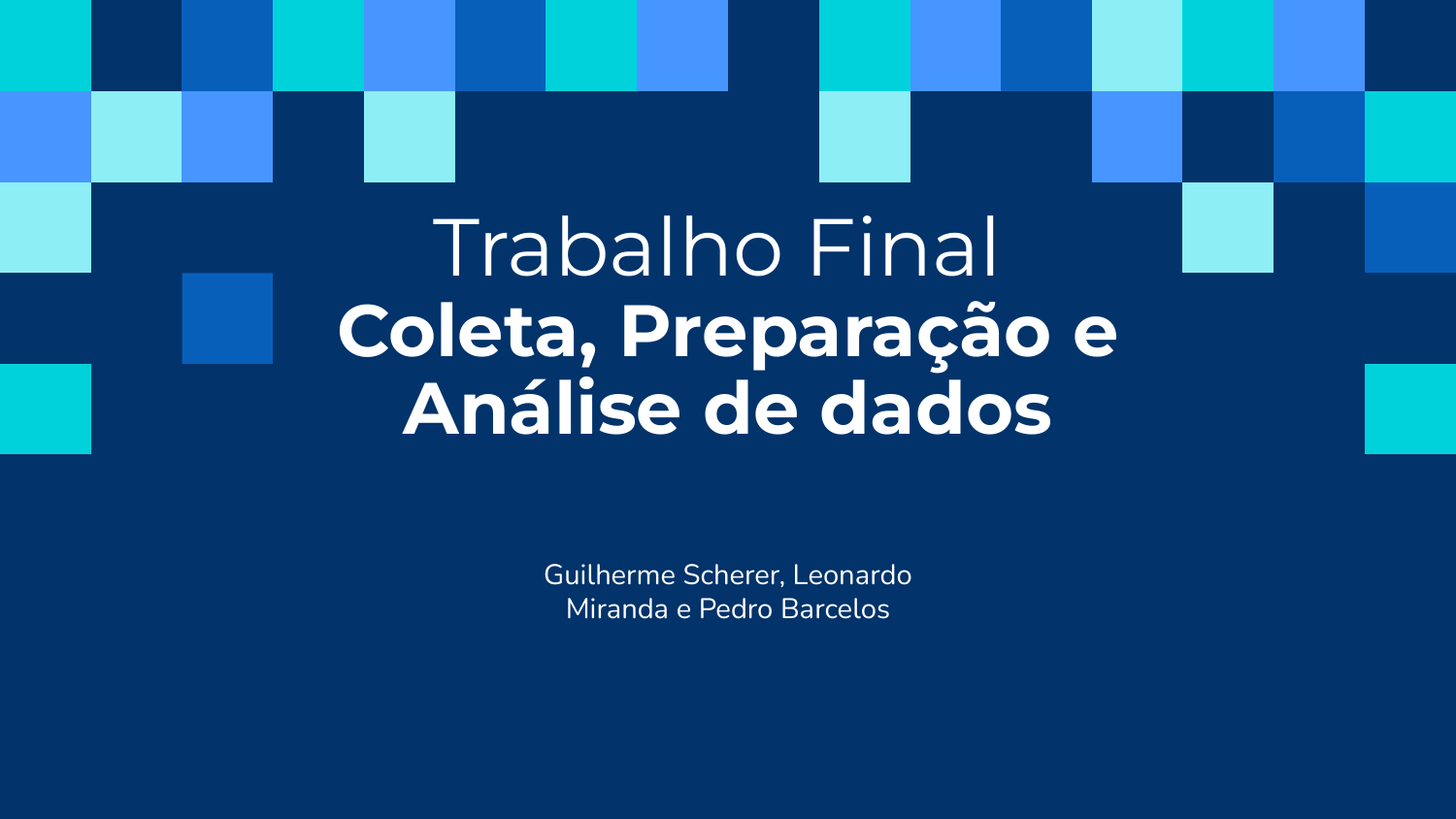

# Trabalho Final Coleta, Preparação e Análise de dados
Guilherme Scherer, Leonardo Miranda e Pedro Barcelos